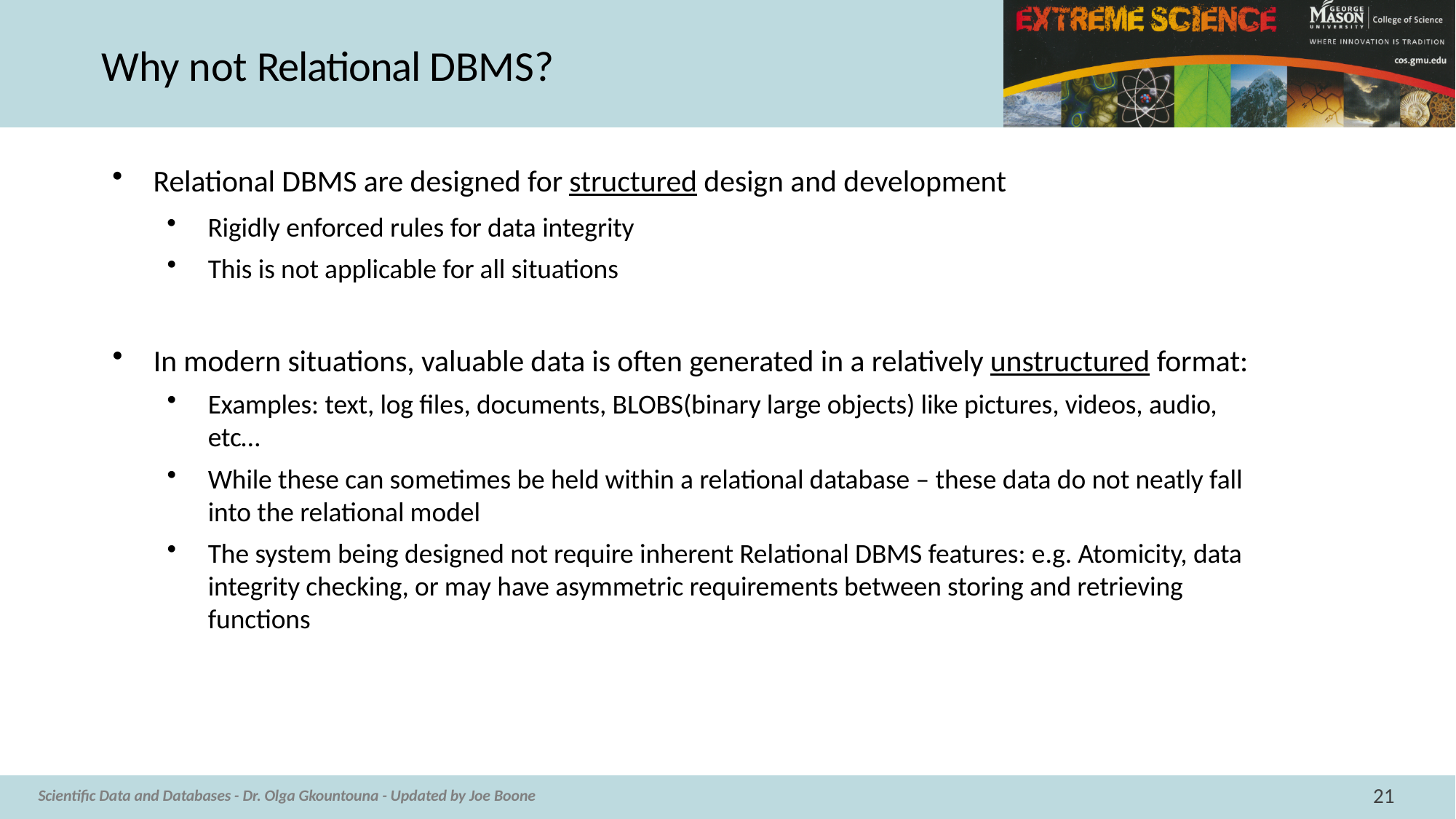

# Why not Relational DBMS?
Relational DBMS are designed for structured design and development
Rigidly enforced rules for data integrity
This is not applicable for all situations

In modern situations, valuable data is often generated in a relatively unstructured format:
Examples: text, log files, documents, BLOBS(binary large objects) like pictures, videos, audio, etc…
While these can sometimes be held within a relational database – these data do not neatly fall into the relational model
The system being designed not require inherent Relational DBMS features: e.g. Atomicity, data integrity checking, or may have asymmetric requirements between storing and retrieving functions

21
Scientific Data and Databases - Dr. Olga Gkountouna - Updated by Joe Boone